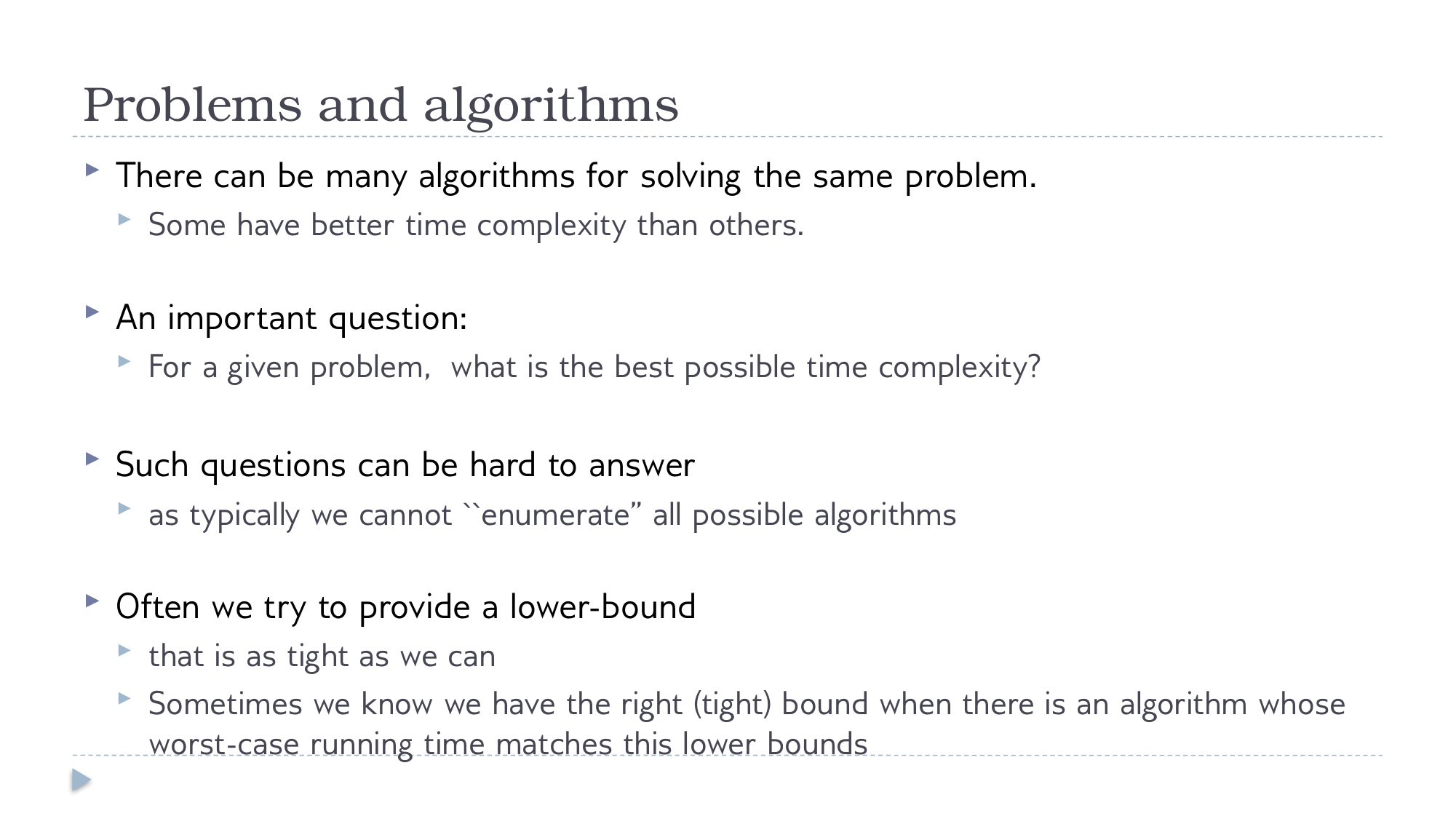

# Problems and algorithms
There can be many algorithms for solving the same problem.
Some have better time complexity than others.

An important question:
For a given problem,  what is the best possible time complexity?

Such questions can be hard to answer
as typically we cannot ``enumerate” all possible algorithms

Often we try to provide a lower-bound
that is as tight as we can
Sometimes we know we have the right (tight) bound when there is an algorithm whose worst-case running time matches this lower bounds